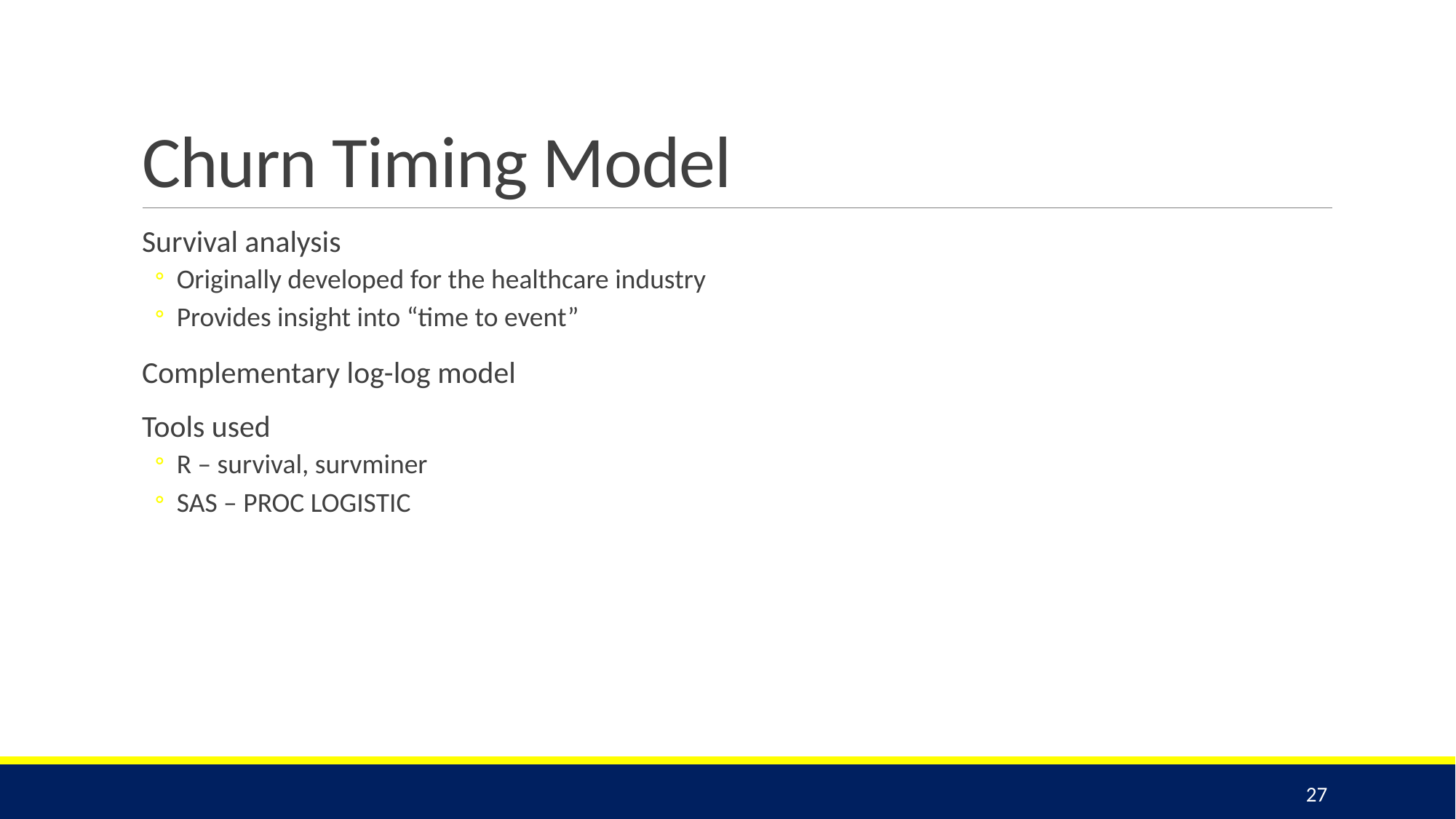

# Churn Timing Model
Survival analysis
Originally developed for the healthcare industry
Provides insight into “time to event”
Complementary log-log model
Tools used
R – survival, survminer
SAS – PROC LOGISTIC

27